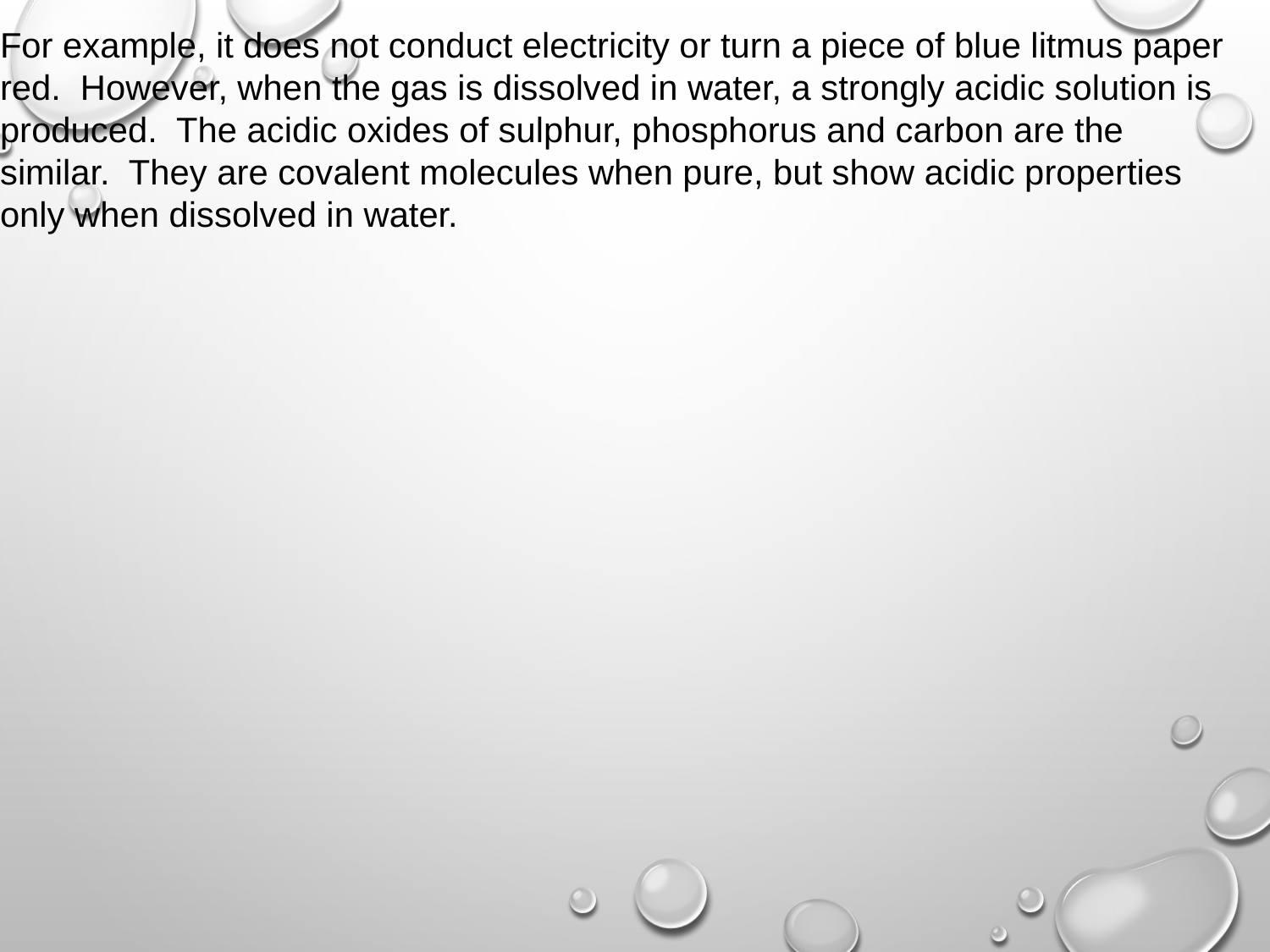

For example, it does not conduct electricity or turn a piece of blue litmus paper red.  However, when the gas is dissolved in water, a strongly acidic solution is produced.  The acidic oxides of sulphur, phosphorus and carbon are the similar.  They are covalent molecules when pure, but show acidic properties only when dissolved in water.